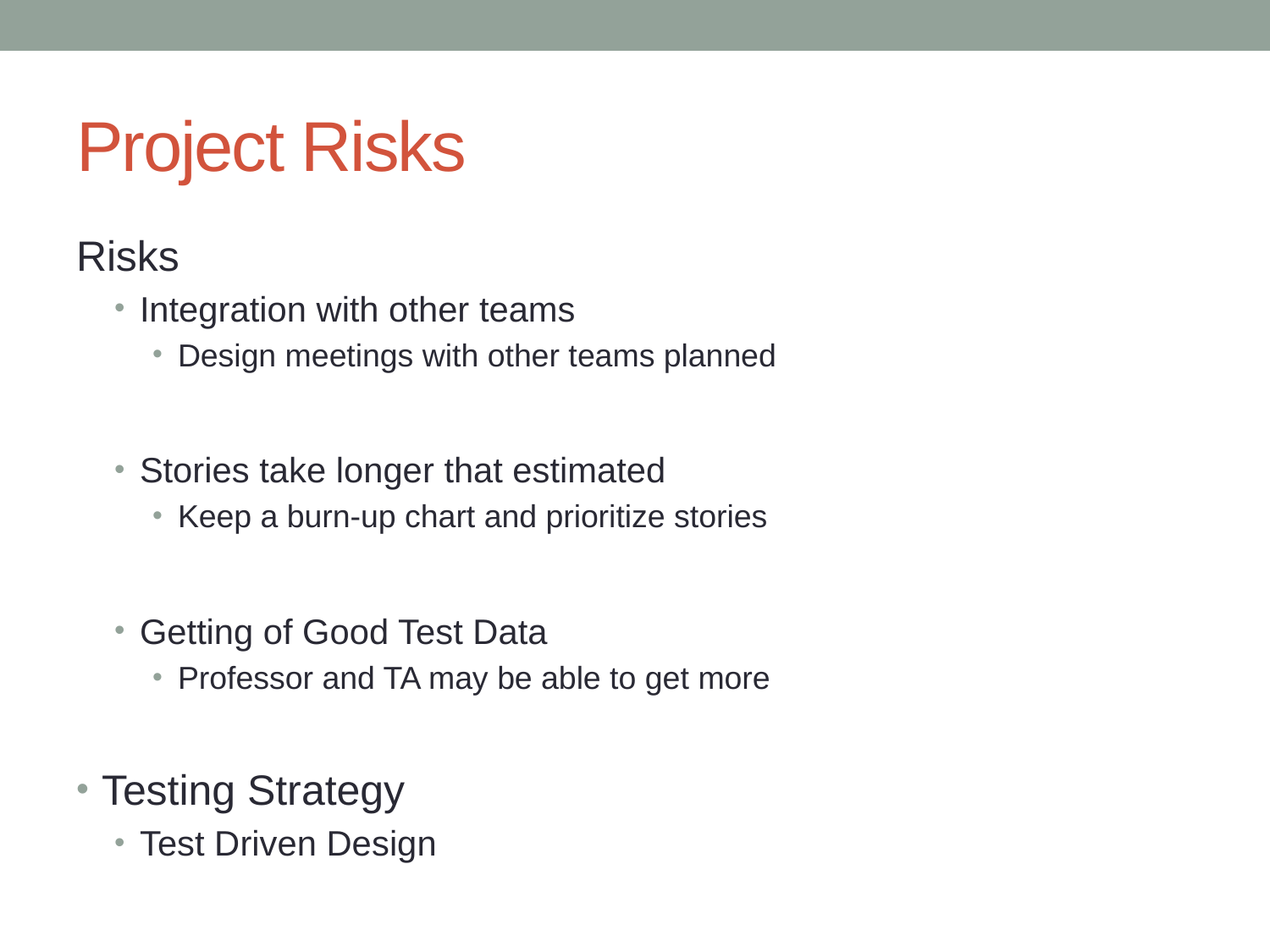

# Project Risks
Risks
Integration with other teams
Design meetings with other teams planned

Stories take longer that estimated
Keep a burn-up chart and prioritize stories

Getting of Good Test Data
Professor and TA may be able to get more

Testing Strategy
Test Driven Design